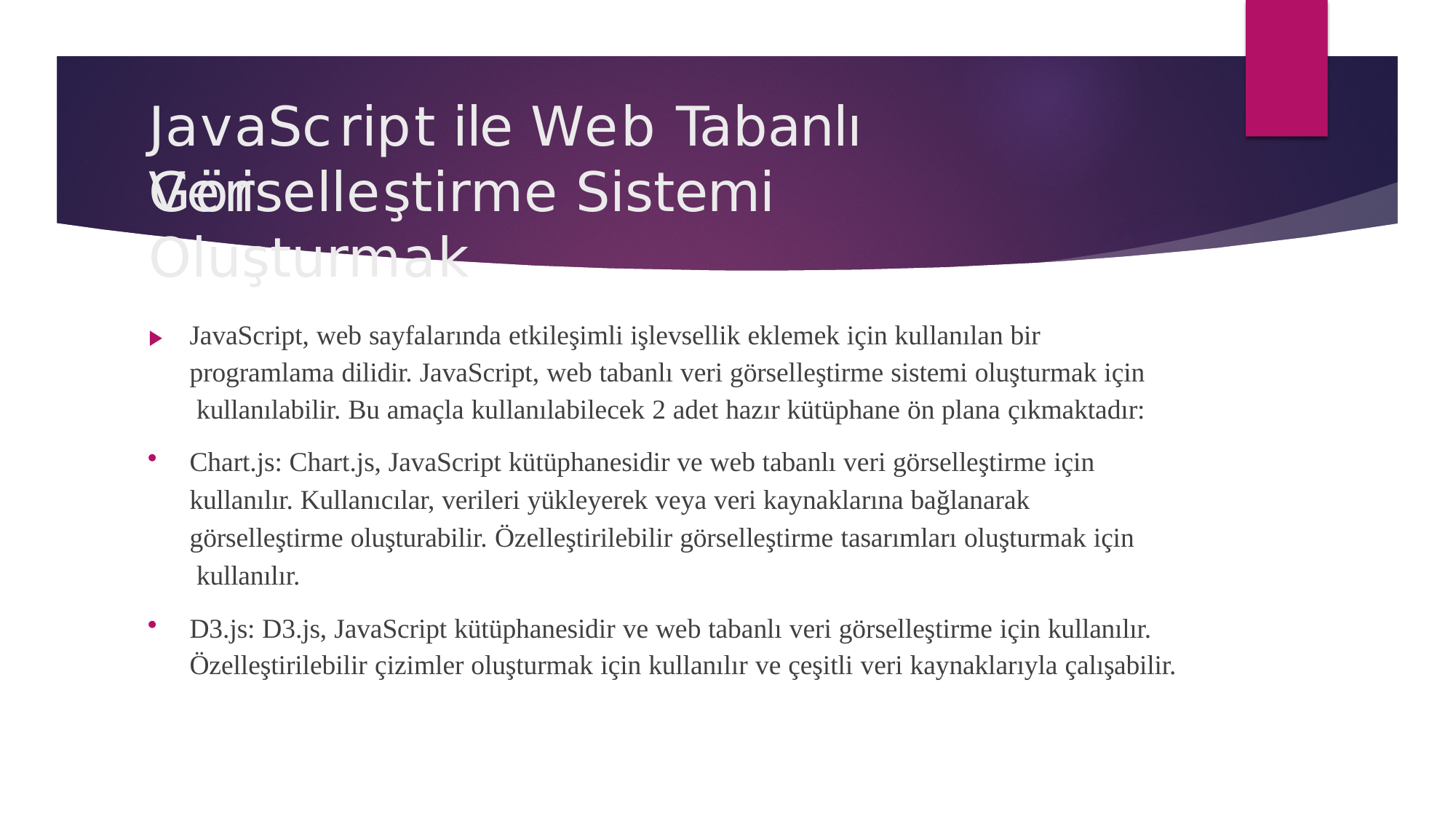

# JavaScript ile Web Tabanlı Veri
Görselleştirme Sistemi Oluşturmak
▶	JavaScript, web sayfalarında etkileşimli işlevsellik eklemek için kullanılan bir  programlama dilidir. JavaScript, web tabanlı veri görselleştirme sistemi oluşturmak için  kullanılabilir. Bu amaçla kullanılabilecek 2 adet hazır kütüphane ön plana çıkmaktadır:
Chart.js: Chart.js, JavaScript kütüphanesidir ve web tabanlı veri görselleştirme için  kullanılır. Kullanıcılar, verileri yükleyerek veya veri kaynaklarına bağlanarak  görselleştirme oluşturabilir. Özelleştirilebilir görselleştirme tasarımları oluşturmak için  kullanılır.
D3.js: D3.js, JavaScript kütüphanesidir ve web tabanlı veri görselleştirme için kullanılır.  Özelleştirilebilir çizimler oluşturmak için kullanılır ve çeşitli veri kaynaklarıyla çalışabilir.